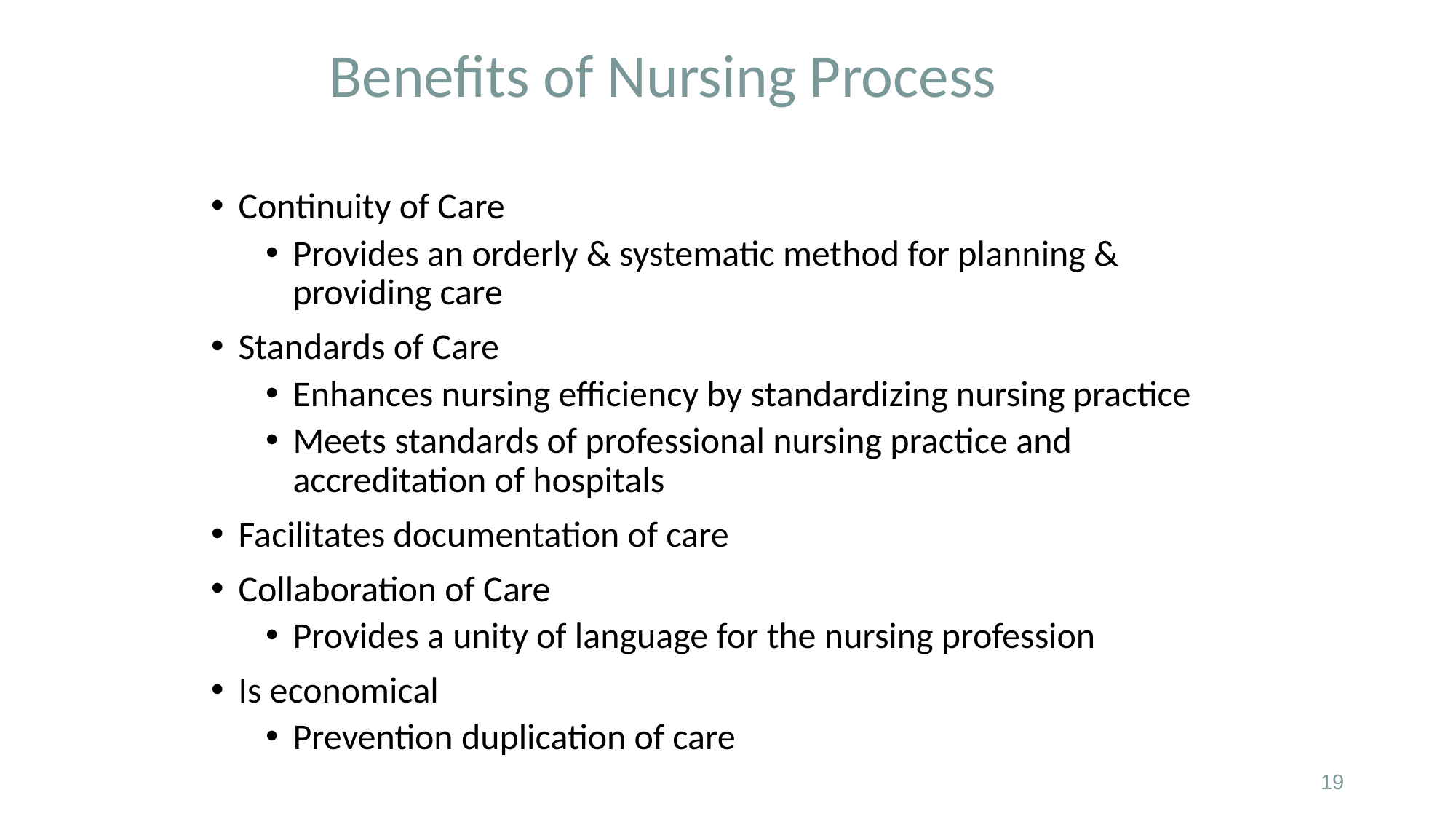

# Benefits of Nursing Process
Continuity of Care
Provides an orderly & systematic method for planning & providing care
Standards of Care
Enhances nursing efficiency by standardizing nursing practice
Meets standards of professional nursing practice and accreditation of hospitals
Facilitates documentation of care
Collaboration of Care
Provides a unity of language for the nursing profession
Is economical
Prevention duplication of care
8/5/2020
Nursing Process
19